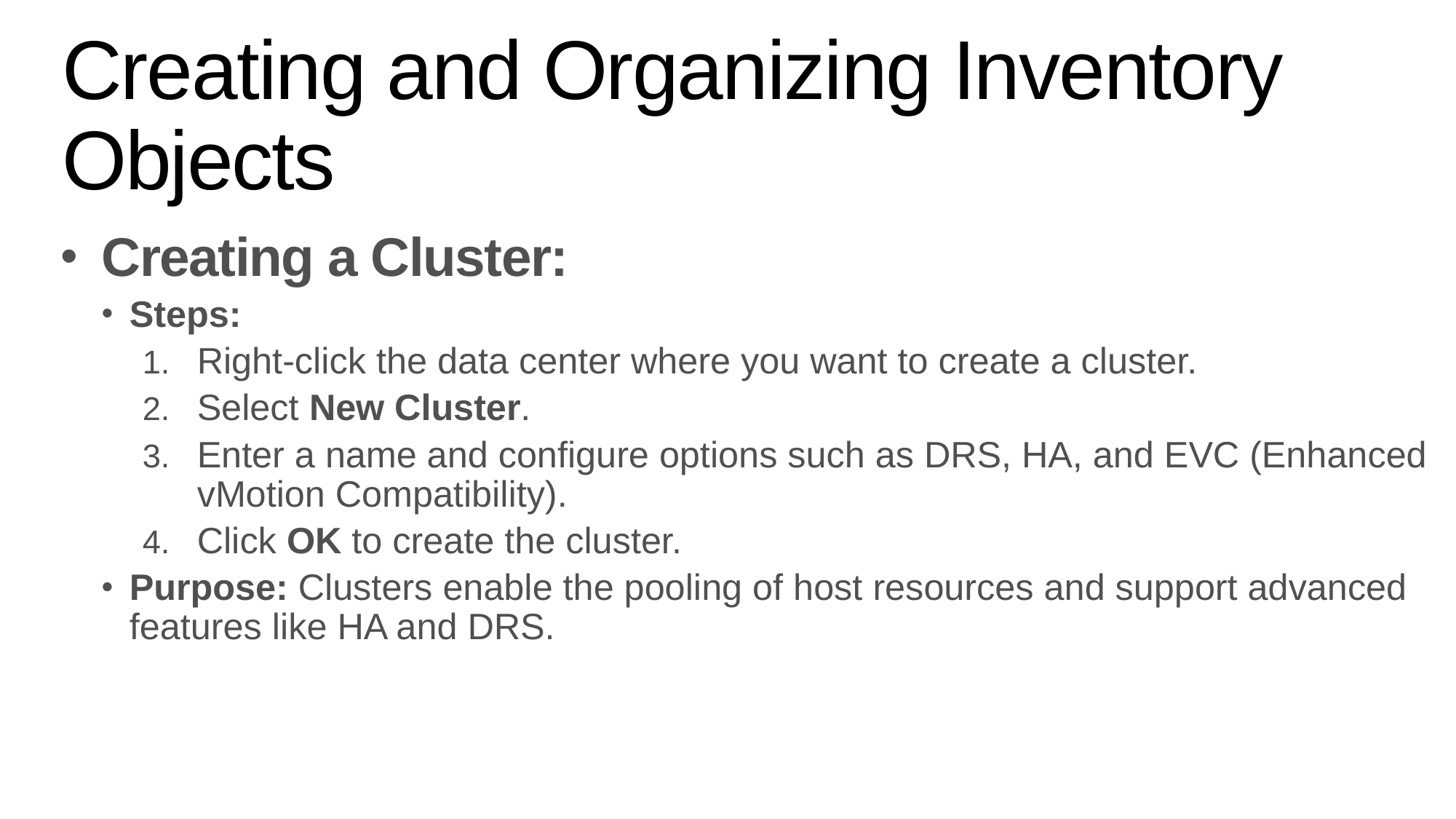

# Creating and Organizing Inventory Objects

Creating a Cluster:
Steps:
Right-click the data center where you want to create a cluster.
Select New Cluster.
Enter a name and configure options such as DRS, HA, and EVC (Enhanced vMotion Compatibility).
Click OK to create the cluster.
Purpose: Clusters enable the pooling of host resources and support advanced features like HA and DRS.